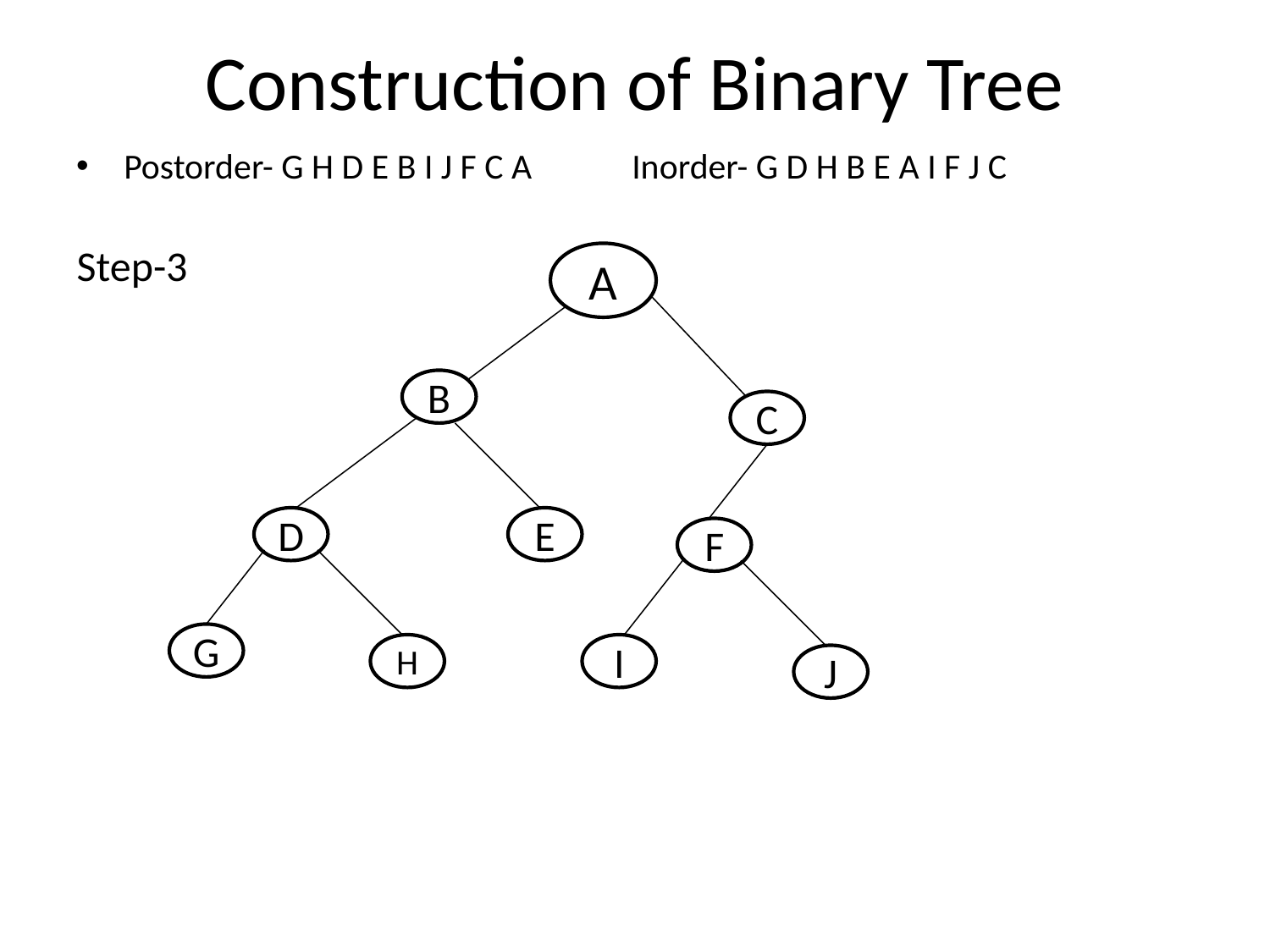

# Construction of Binary Tree
Postorder- G H D E B I J F C A 	Inorder- G D H B E A I F J C
Step-3
A
B
C
D
E
F
G
H
I
J